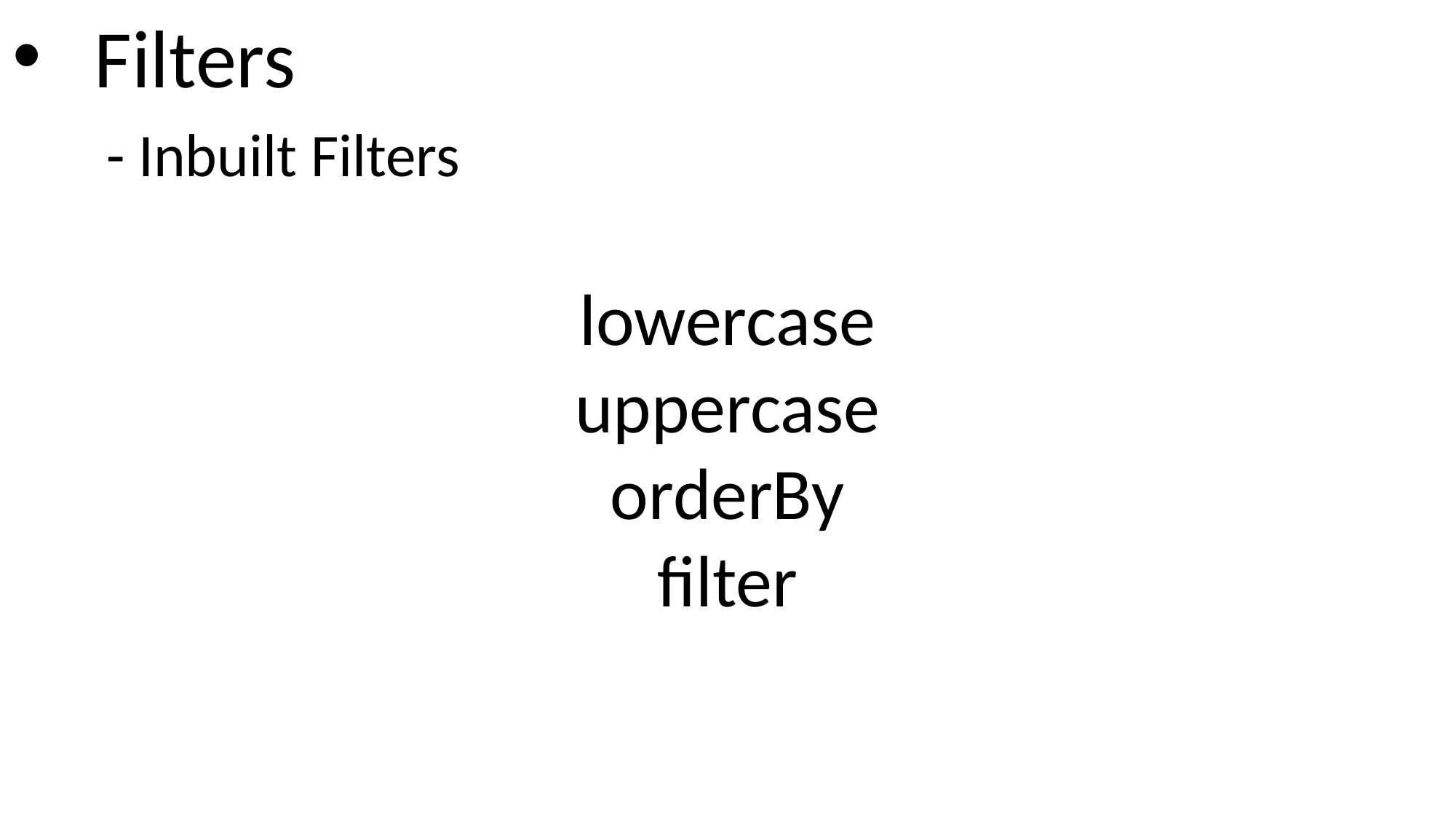

Filters
- Inbuilt Filters
lowercase
uppercase
orderBy
filter